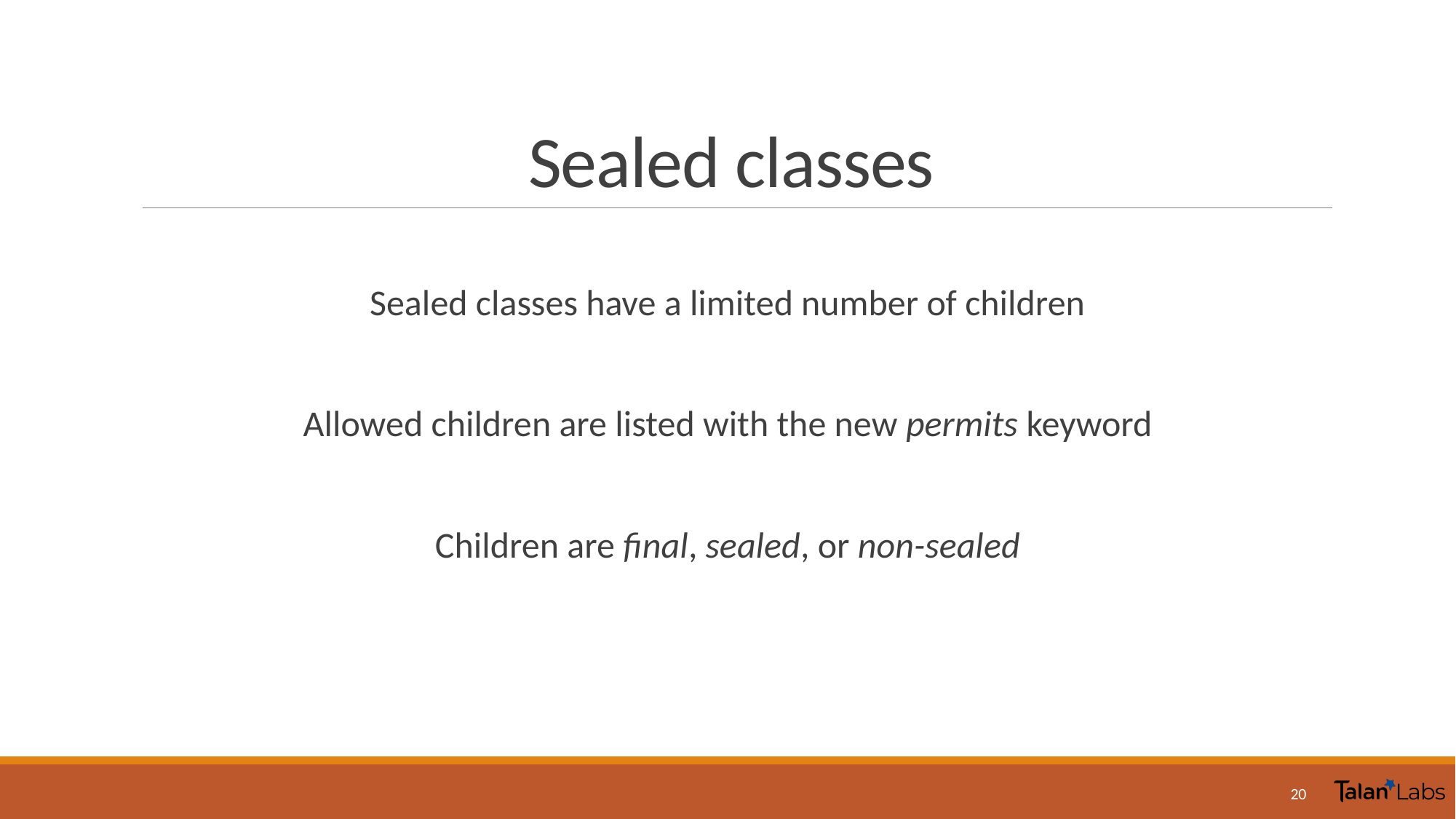

# Sealed classes
Sealed classes have a limited number of children

Allowed children are listed with the new permits keyword

Children are final, sealed, or non-sealed

20